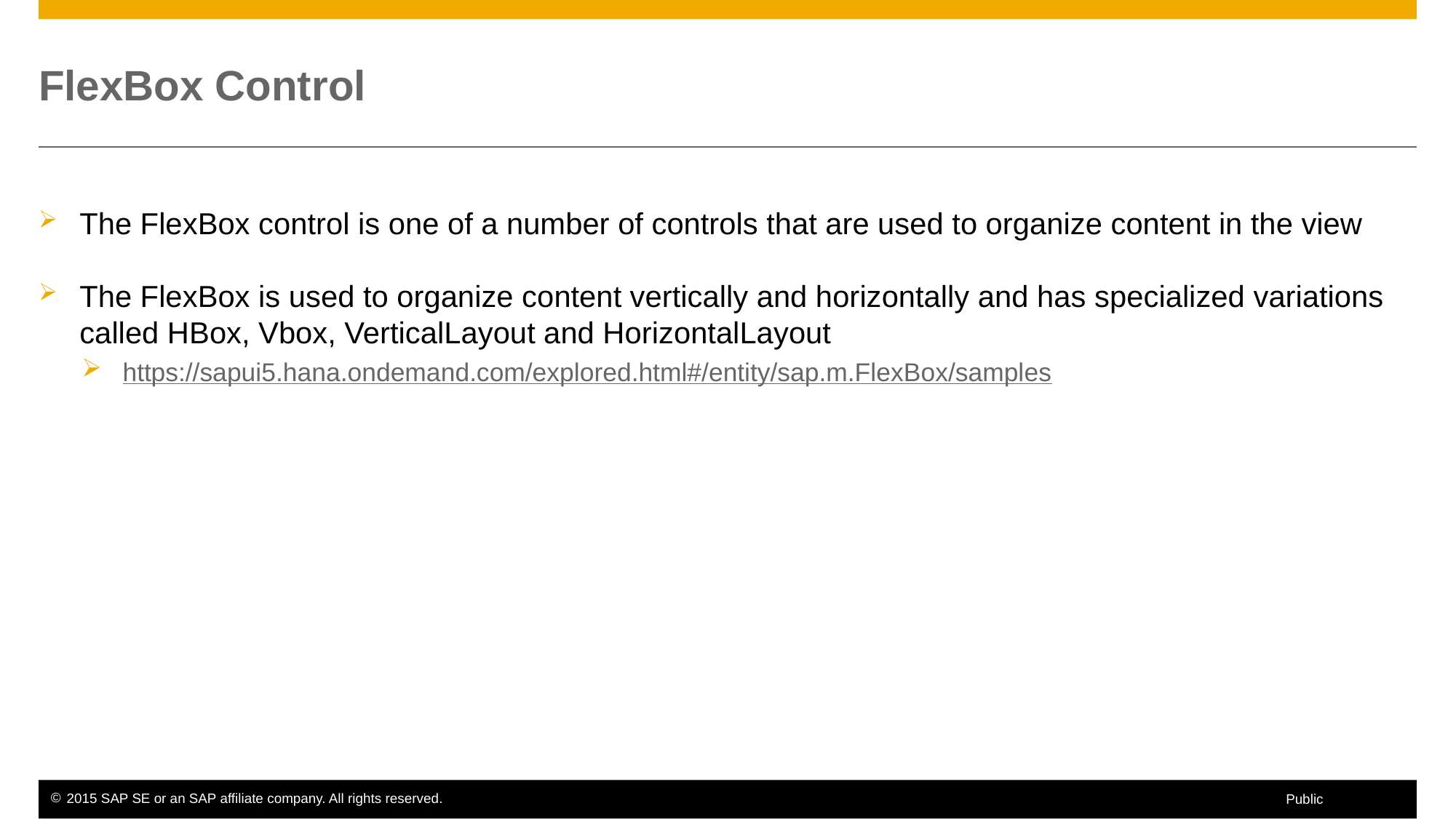

# FlexBox Control
The FlexBox control is one of a number of controls that are used to organize content in the view
The FlexBox is used to organize content vertically and horizontally and has specialized variations called HBox, Vbox, VerticalLayout and HorizontalLayout
https://sapui5.hana.ondemand.com/explored.html#/entity/sap.m.FlexBox/samples